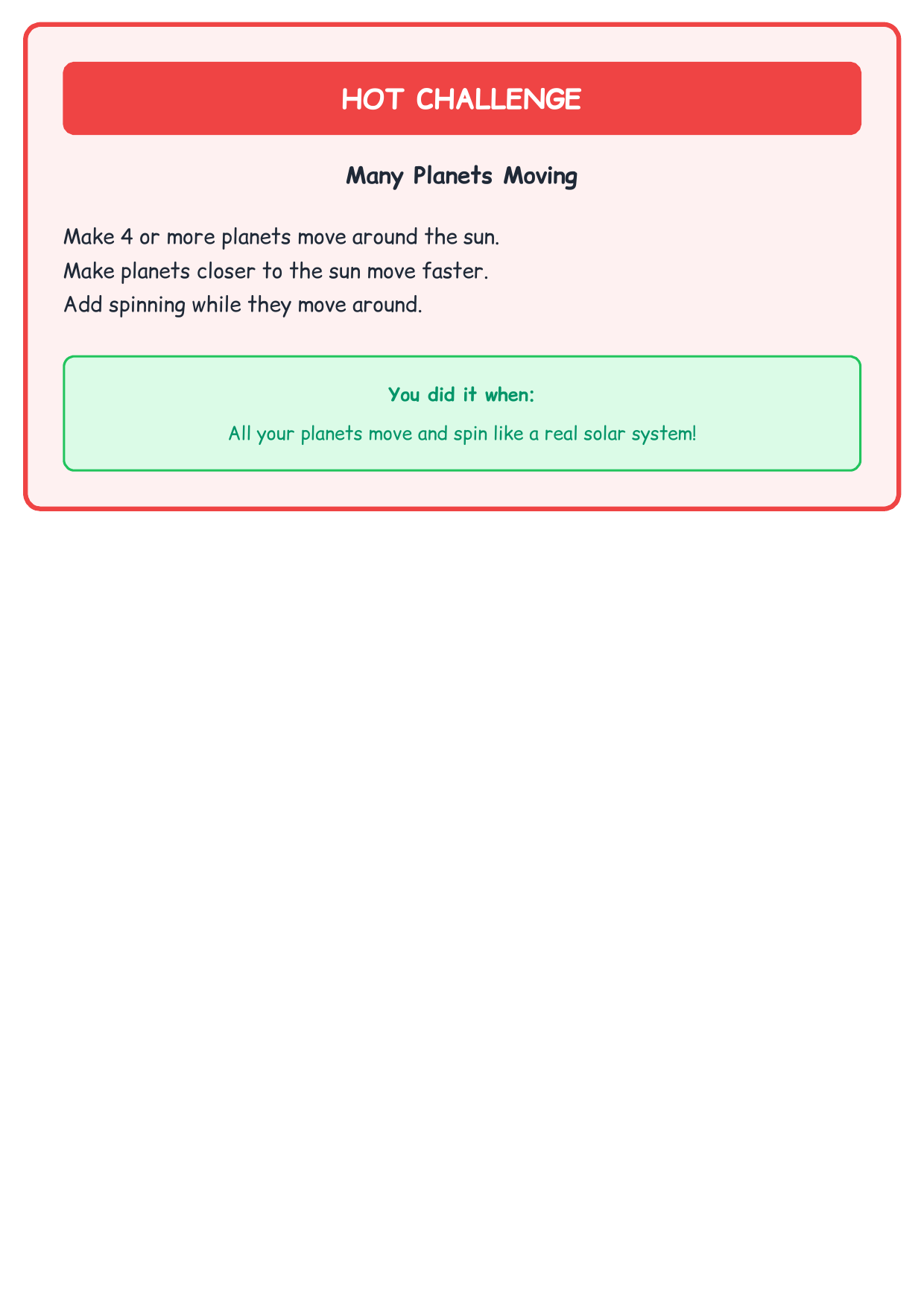

HOT CHALLENGE
Many Planets Moving
Make 4 or more planets move around the sun. Make planets closer to the sun move faster. Add spinning while they move around.
You did it when:
All your planets move and spin like a real solar system!